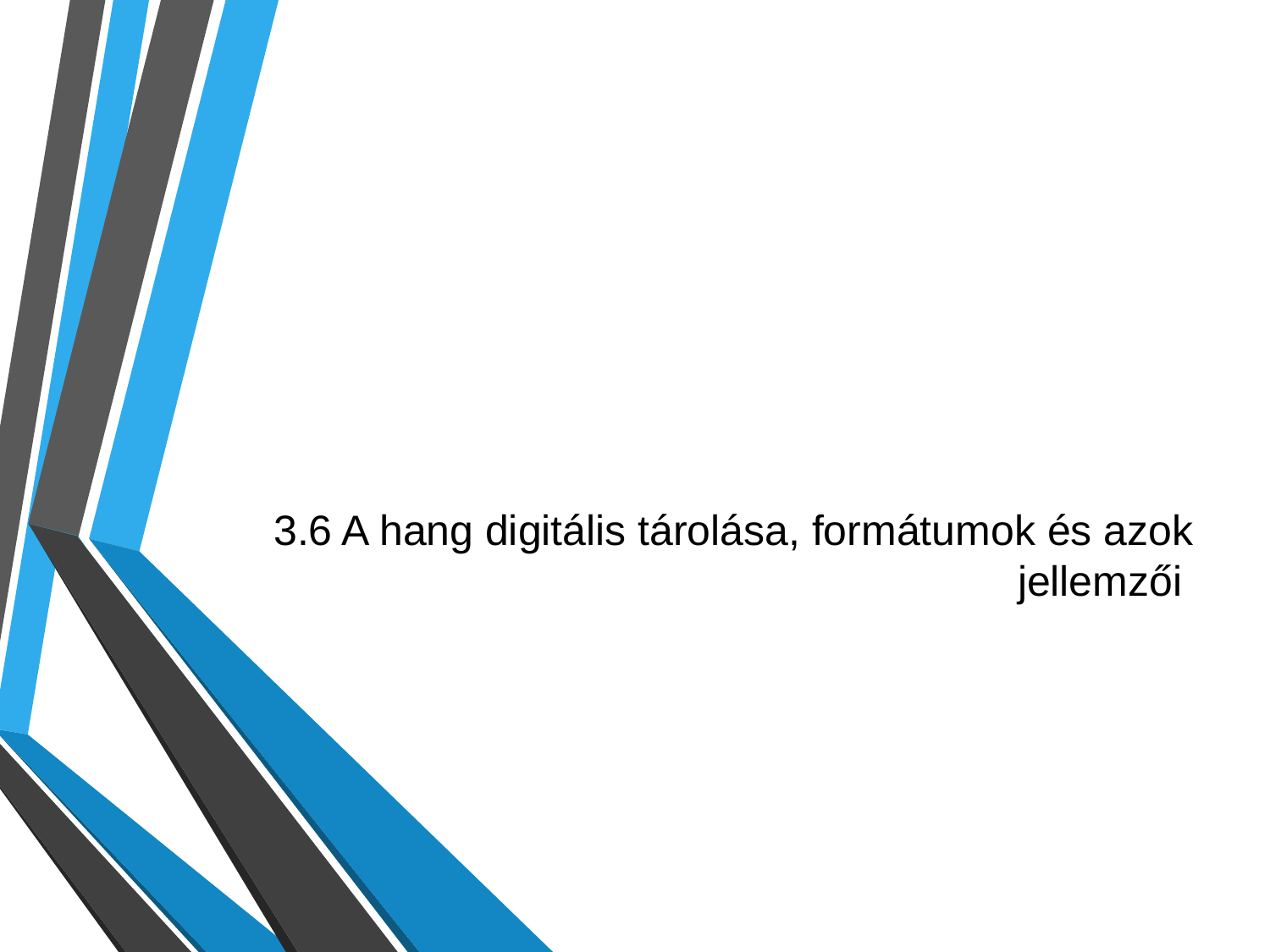

# 3.6 A hang digitális tárolása, formátumok és azok jellemzői